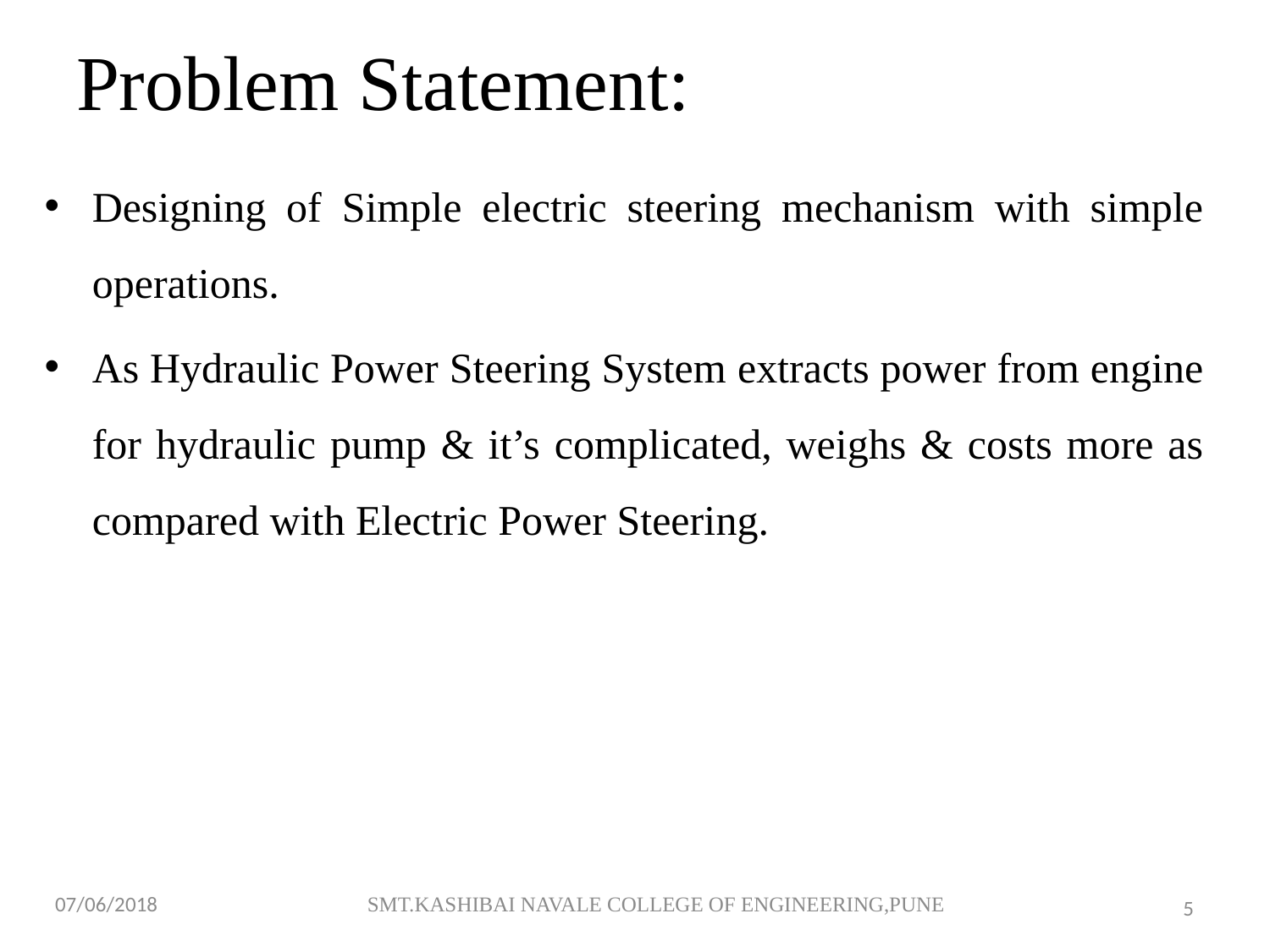

# Problem Statement:
Designing of Simple electric steering mechanism with simple operations.
As Hydraulic Power Steering System extracts power from engine for hydraulic pump & it’s complicated, weighs & costs more as compared with Electric Power Steering.

07/06/2018
SMT.KASHIBAI NAVALE COLLEGE OF ENGINEERING,PUNE
5